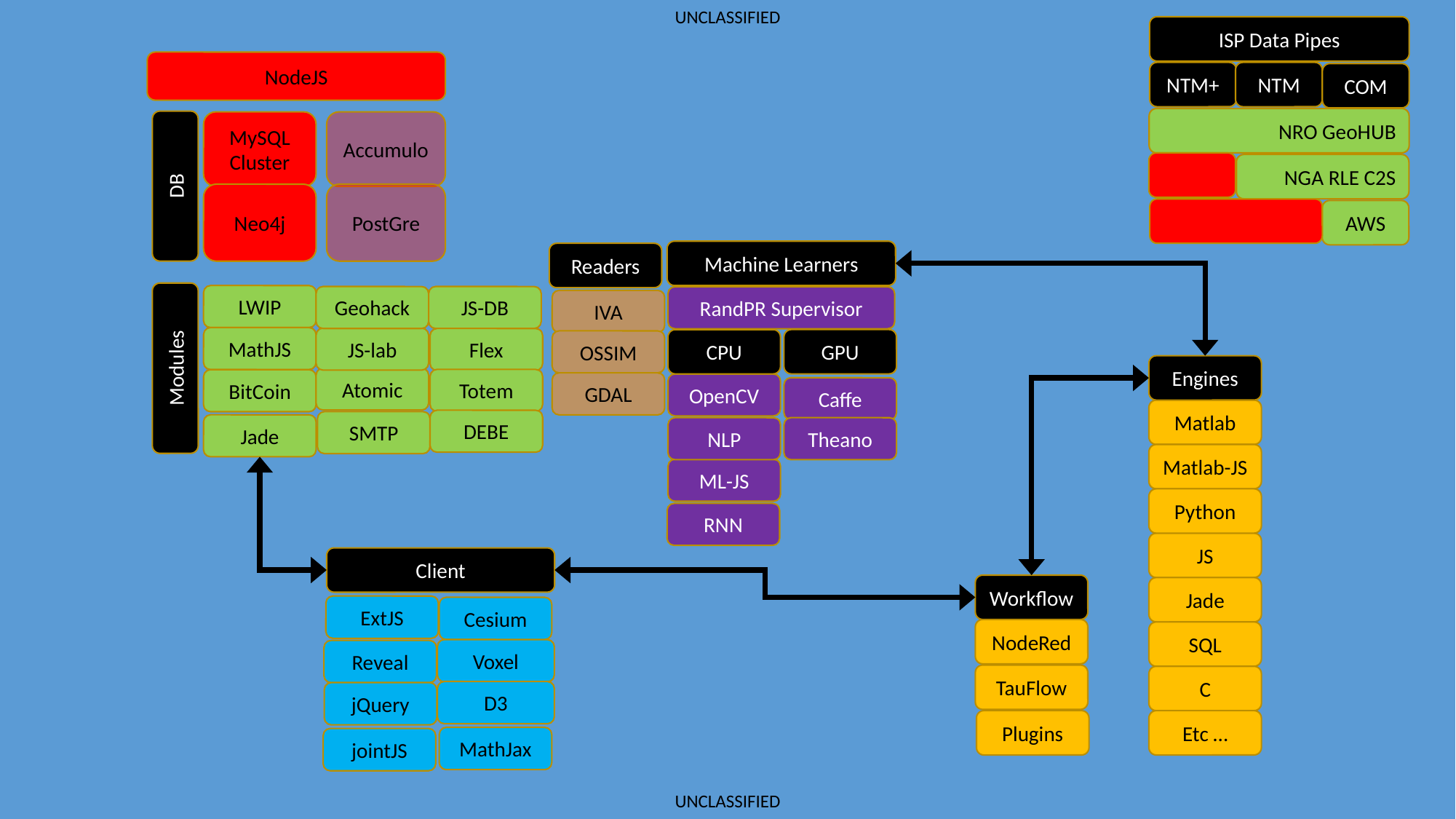

ISP Data Pipes
NodeJS
NTM+
NTM
COM
NRO GeoHUB
DB
MySQL
Cluster
Accumulo

NGA RLE C2S
Neo4j
PostGre

AWS
Machine Learners
Readers
Modules
LWIP
Geohack
JS-DB
RandPR Supervisor
IVA
MathJS
JS-lab
Flex
GPU
CPU
OSSIM
Engines
Atomic
Totem
BitCoin
GDAL
OpenCV
Caffe
Matlab
DEBE
SMTP
Jade
NLP
Theano
Matlab-JS
ML-JS
Python
RNN
JS
Client
Workflow
Jade
ExtJS
Cesium
NodeRed
SQL
Voxel
Reveal
TauFlow
C
D3
jQuery
Plugins
Etc …
MathJax
jointJS